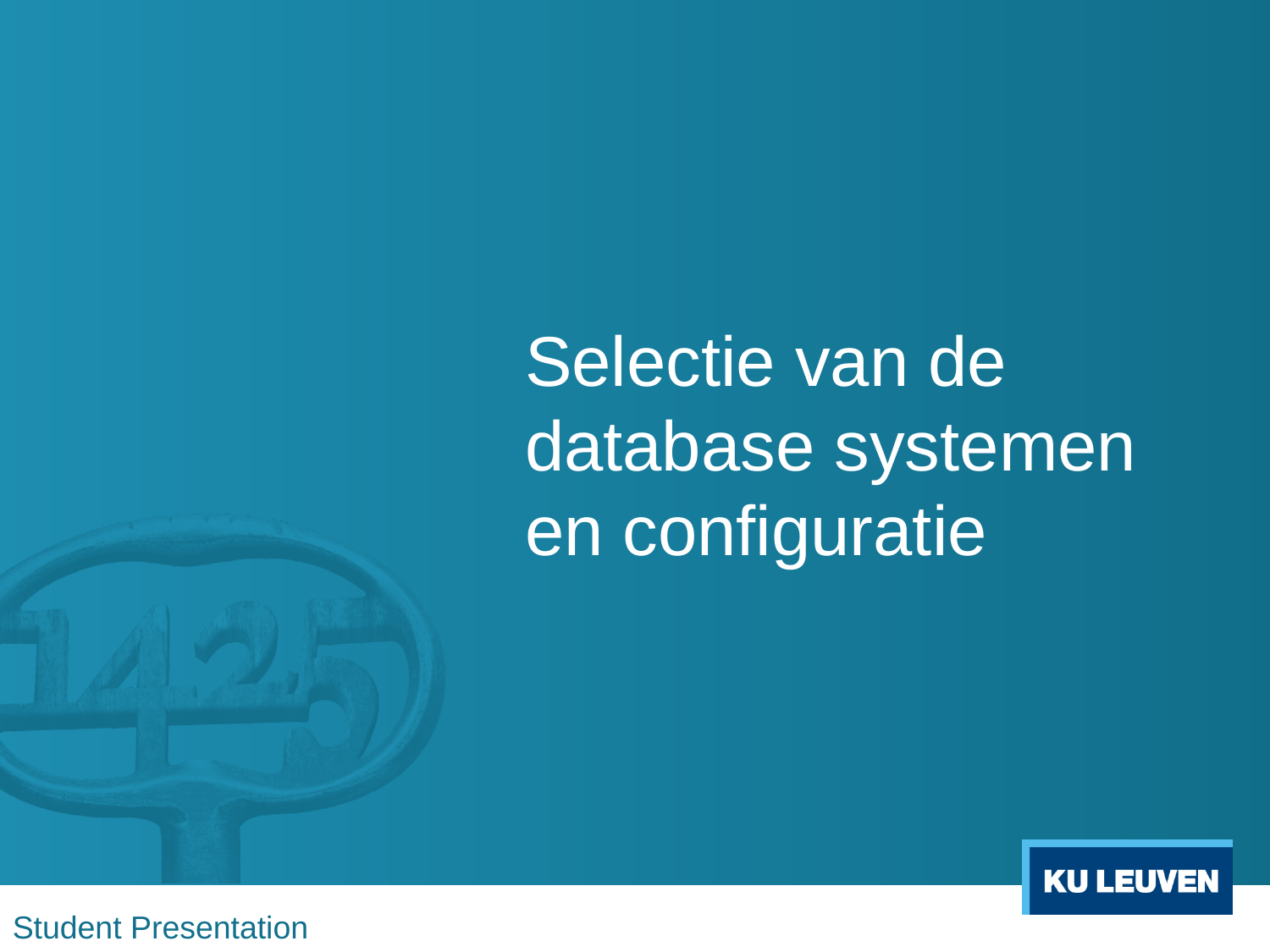

# Selectie van de database systemen en configuratie